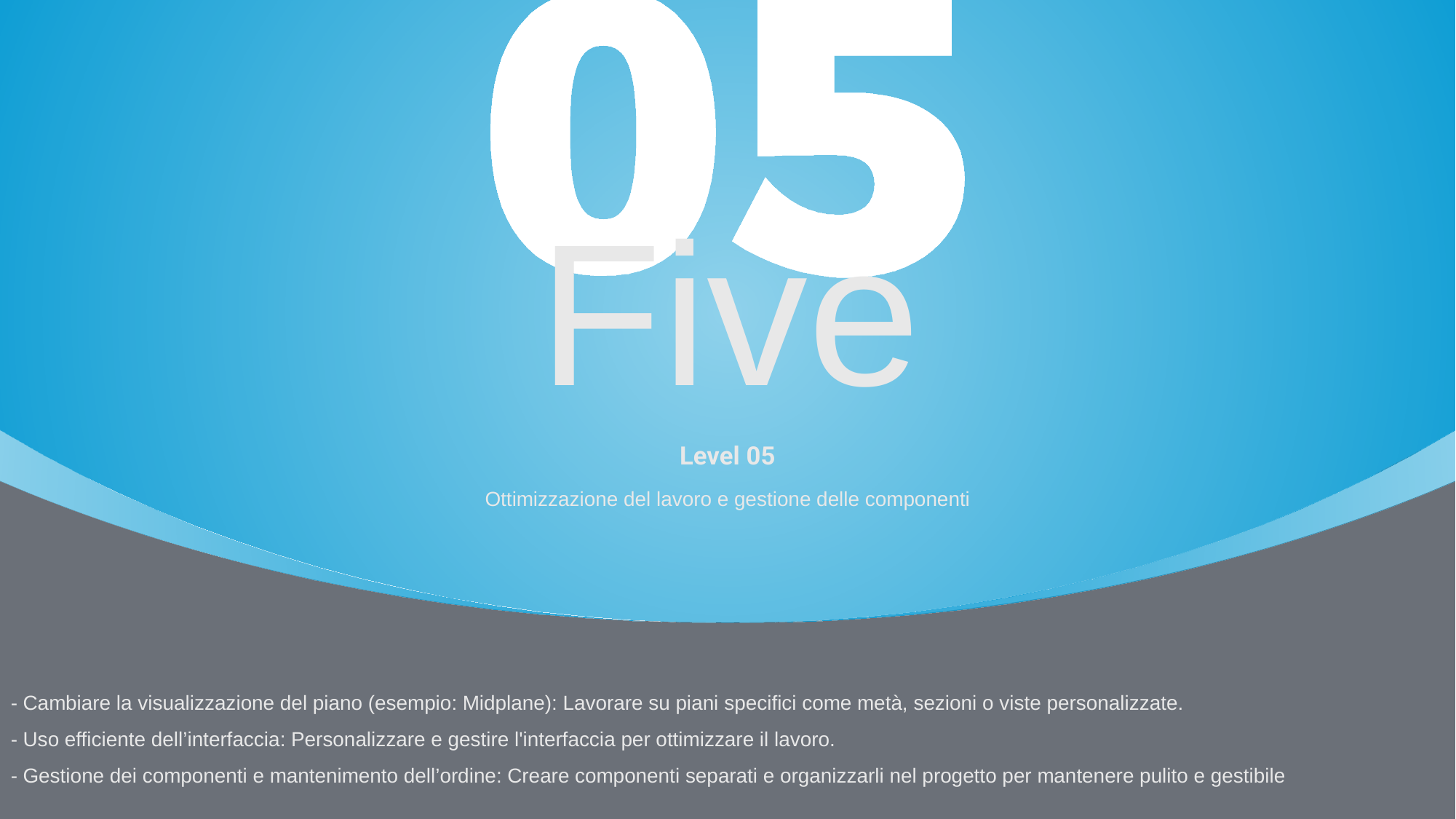

Five

Level 05
Ottimizzazione del lavoro e gestione delle componenti

- Cambiare la visualizzazione del piano (esempio: Midplane): Lavorare su piani specifici come metà, sezioni o viste personalizzate.
- Uso efficiente dell’interfaccia: Personalizzare e gestire l'interfaccia per ottimizzare il lavoro.
- Gestione dei componenti e mantenimento dell’ordine: Creare componenti separati e organizzarli nel progetto per mantenere pulito e gestibile